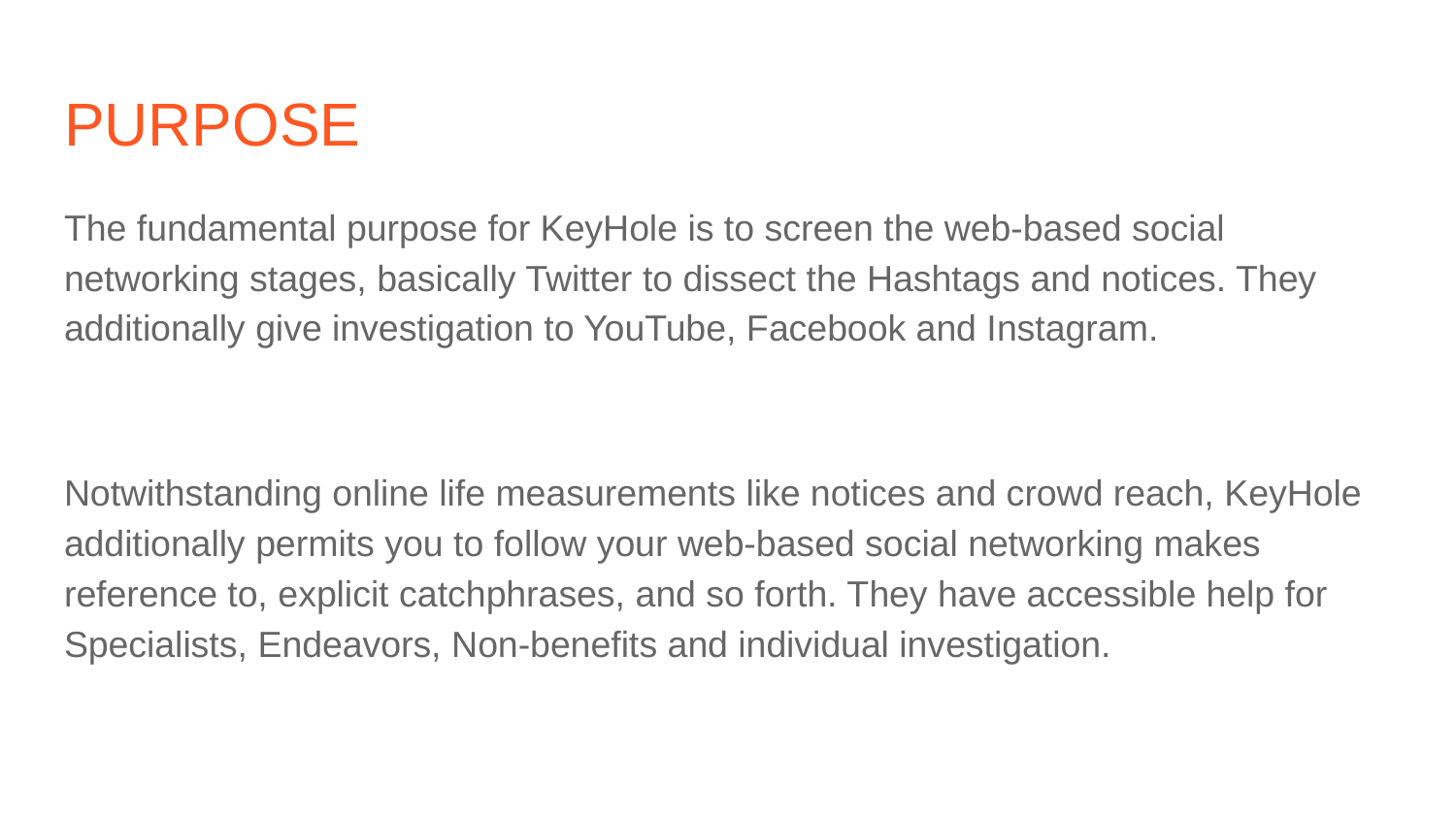

# PURPOSE
The fundamental purpose for KeyHole is to screen the web-based social networking stages, basically Twitter to dissect the Hashtags and notices. They additionally give investigation to YouTube, Facebook and Instagram.

Notwithstanding online life measurements like notices and crowd reach, KeyHole additionally permits you to follow your web-based social networking makes reference to, explicit catchphrases, and so forth. They have accessible help for Specialists, Endeavors, Non-benefits and individual investigation.